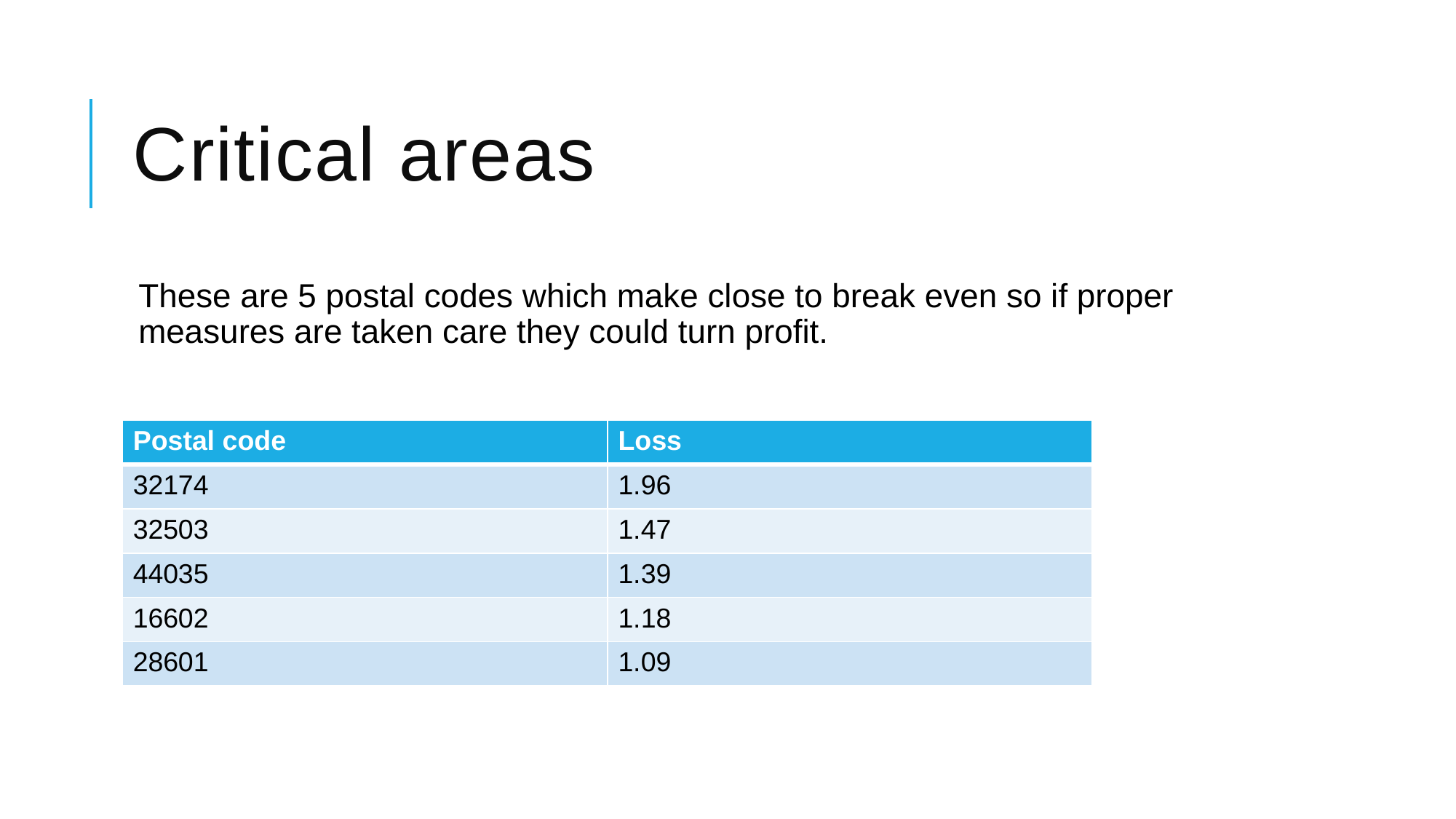

# Critical areas
These are 5 postal codes which make close to break even so if proper measures are taken care they could turn profit.

| Postal code | Loss |
| --- | --- |
| 32174 | 1.96 |
| 32503 | 1.47 |
| 44035 | 1.39 |
| 16602 | 1.18 |
| 28601 | 1.09 |